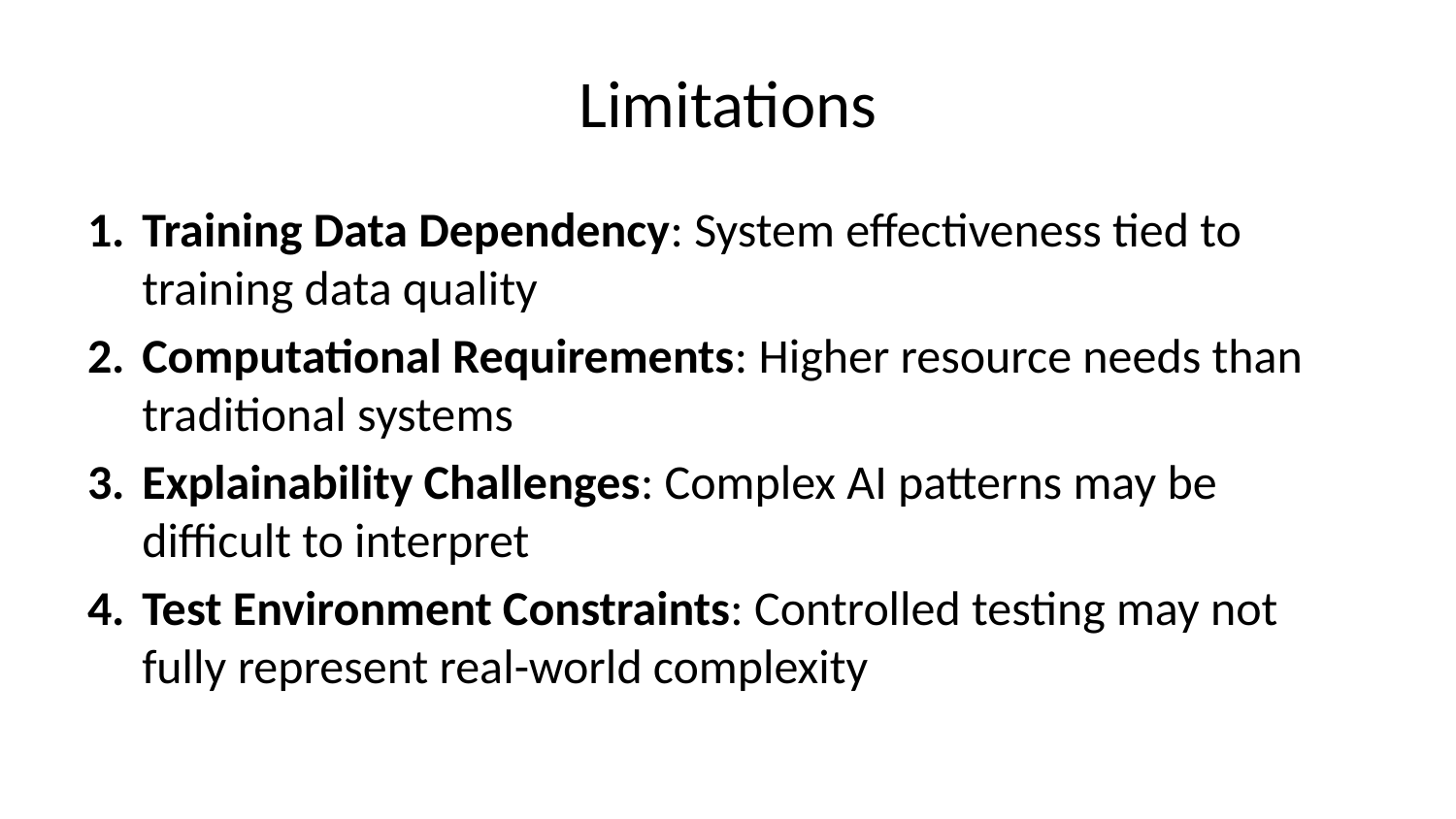

# Limitations
Training Data Dependency: System effectiveness tied to training data quality
Computational Requirements: Higher resource needs than traditional systems
Explainability Challenges: Complex AI patterns may be difficult to interpret
Test Environment Constraints: Controlled testing may not fully represent real-world complexity